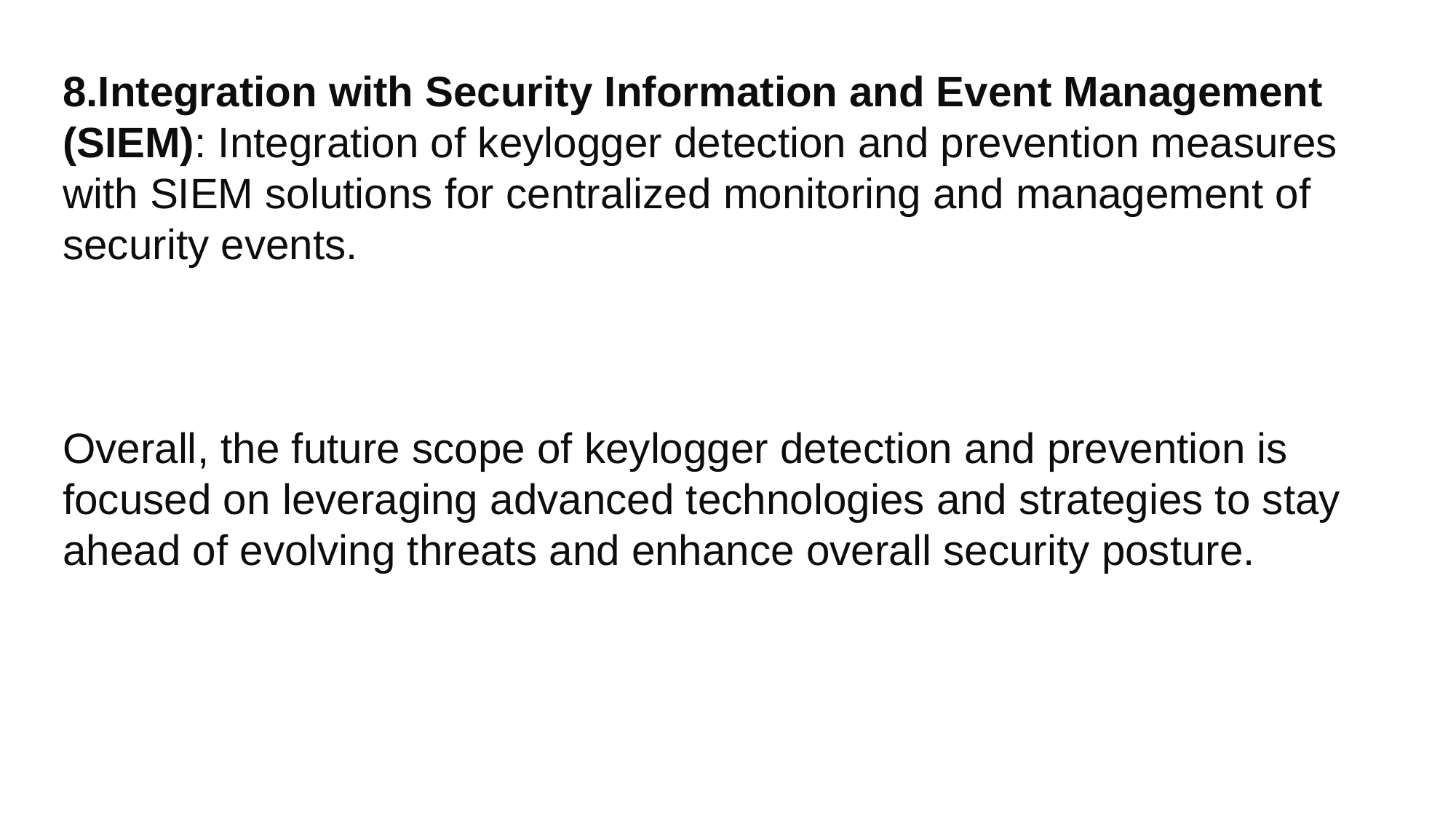

8.Integration with Security Information and Event Management (SIEM): Integration of keylogger detection and prevention measures with SIEM solutions for centralized monitoring and management of security events.

Overall, the future scope of keylogger detection and prevention is focused on leveraging advanced technologies and strategies to stay ahead of evolving threats and enhance overall security posture.